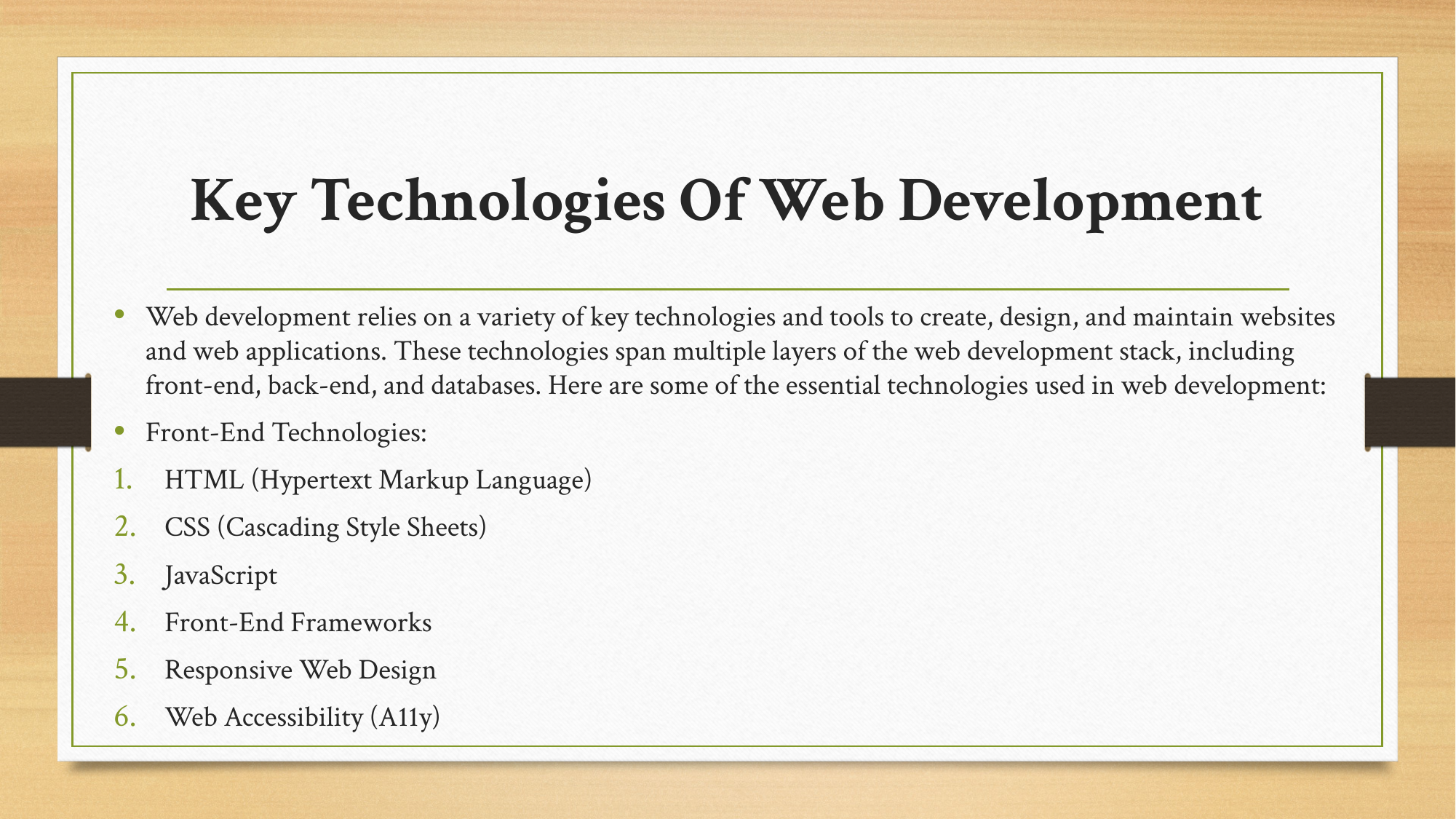

# Key Technologies Of Web Development
Web development relies on a variety of key technologies and tools to create, design, and maintain websites and web applications. These technologies span multiple layers of the web development stack, including front-end, back-end, and databases. Here are some of the essential technologies used in web development:
Front-End Technologies:
HTML (Hypertext Markup Language)
CSS (Cascading Style Sheets)
JavaScript
Front-End Frameworks
Responsive Web Design
Web Accessibility (A11y)